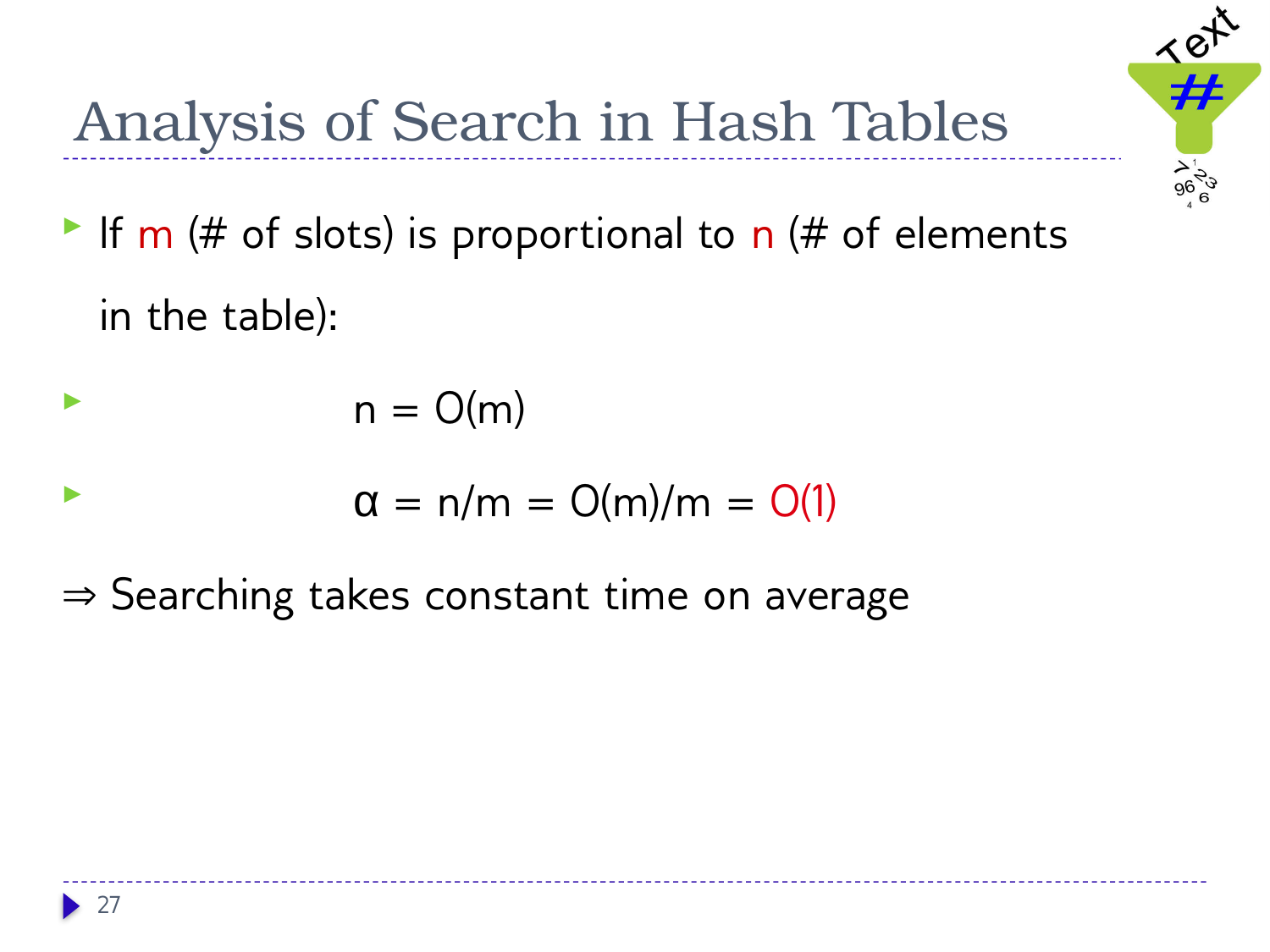

# Analysis of Search in Hash Tables
If m (# of slots) is proportional to n (# of elements in the table):
		n = O(m)
		α = n/m = O(m)/m = O(1)
⇒ Searching takes constant time on average
27